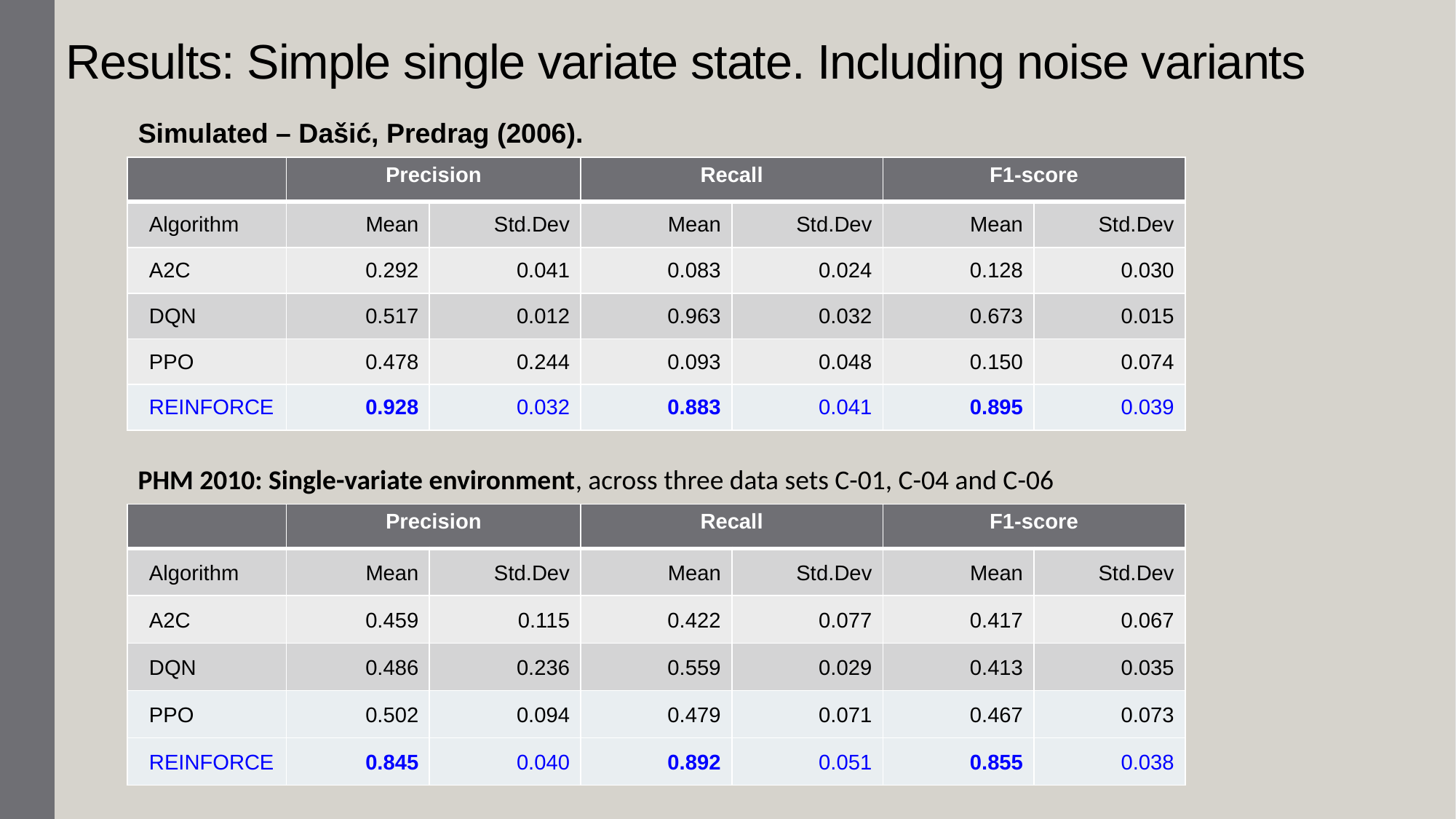

# Results: Simple single variate state. Including noise variants
Simulated – Dašić, Predrag (2006).
|  | Precision |  | Recall |  | F1-score |  |
| --- | --- | --- | --- | --- | --- | --- |
| Algorithm | Mean | Std.Dev | Mean | Std.Dev | Mean | Std.Dev |
| A2C | 0.292 | 0.041 | 0.083 | 0.024 | 0.128 | 0.030 |
| DQN | 0.517 | 0.012 | 0.963 | 0.032 | 0.673 | 0.015 |
| PPO | 0.478 | 0.244 | 0.093 | 0.048 | 0.150 | 0.074 |
| REINFORCE | 0.928 | 0.032 | 0.883 | 0.041 | 0.895 | 0.039 |
PHM 2010: Single-variate environment, across three data sets C-01, C-04 and C-06
|  | Precision |  | Recall |  | F1-score |  |
| --- | --- | --- | --- | --- | --- | --- |
| Algorithm | Mean | Std.Dev | Mean | Std.Dev | Mean | Std.Dev |
| A2C | 0.459 | 0.115 | 0.422 | 0.077 | 0.417 | 0.067 |
| DQN | 0.486 | 0.236 | 0.559 | 0.029 | 0.413 | 0.035 |
| PPO | 0.502 | 0.094 | 0.479 | 0.071 | 0.467 | 0.073 |
| REINFORCE | 0.845 | 0.040 | 0.892 | 0.051 | 0.855 | 0.038 |